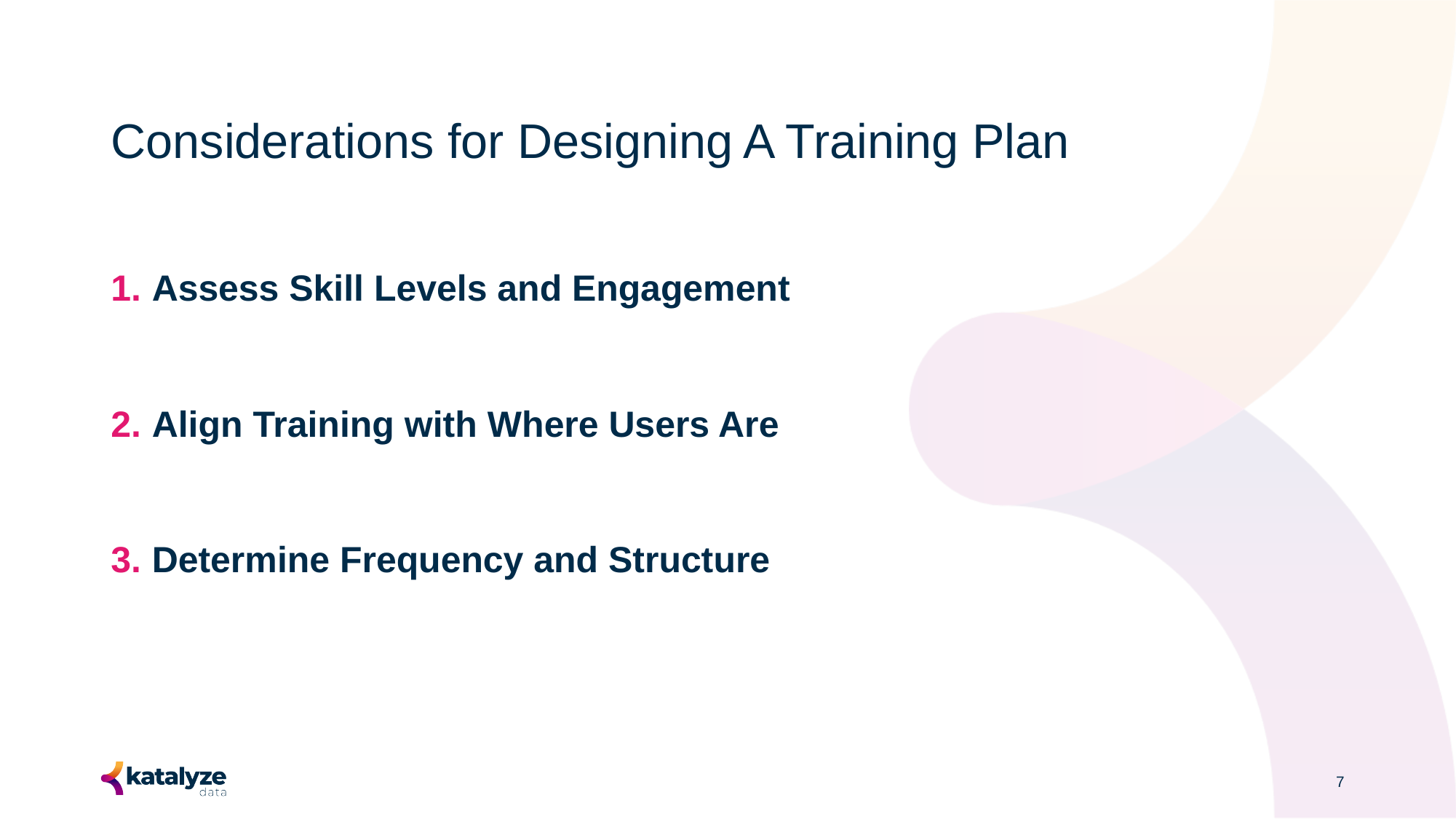

# Considerations for Designing A Training Plan

Assess Skill Levels and Engagement

Align Training with Where Users Are

Determine Frequency and Structure

7